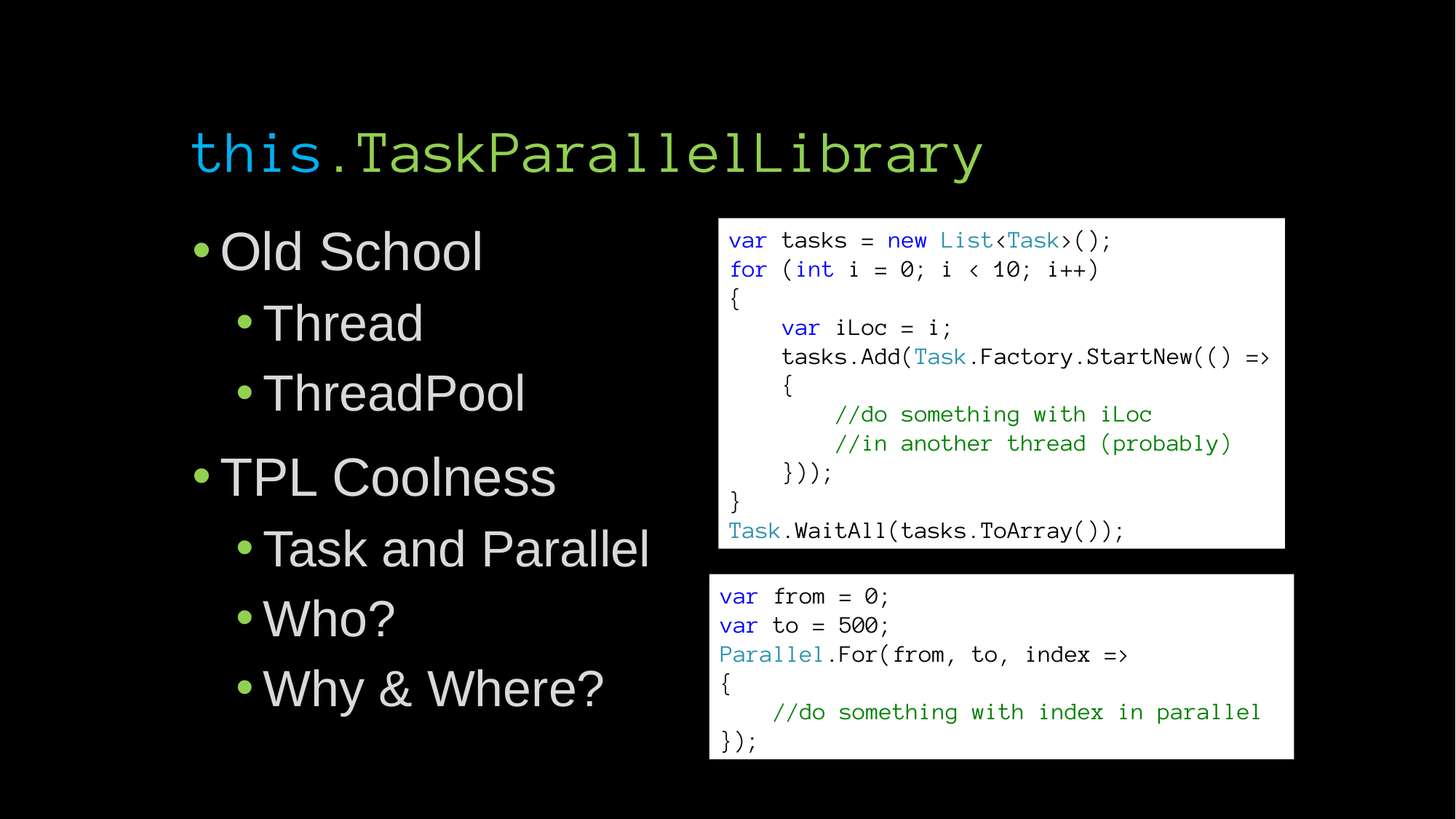

# this.TaskParallelLibrary
var tasks = new List<Task>();
for (int i = 0; i < 10; i++)
{
    var iLoc = i;
    tasks.Add(Task.Factory.StartNew(() =>
    {
        //do something with iLoc
        //in another thread (probably)
    }));
}
Task.WaitAll(tasks.ToArray());
Old School
Thread
ThreadPool
TPL Coolness
Task and Parallel
Who?
Why & Where?
var from = 0;
var to = 500;
Parallel.For(from, to, index =>
{
    //do something with index in parallel
});